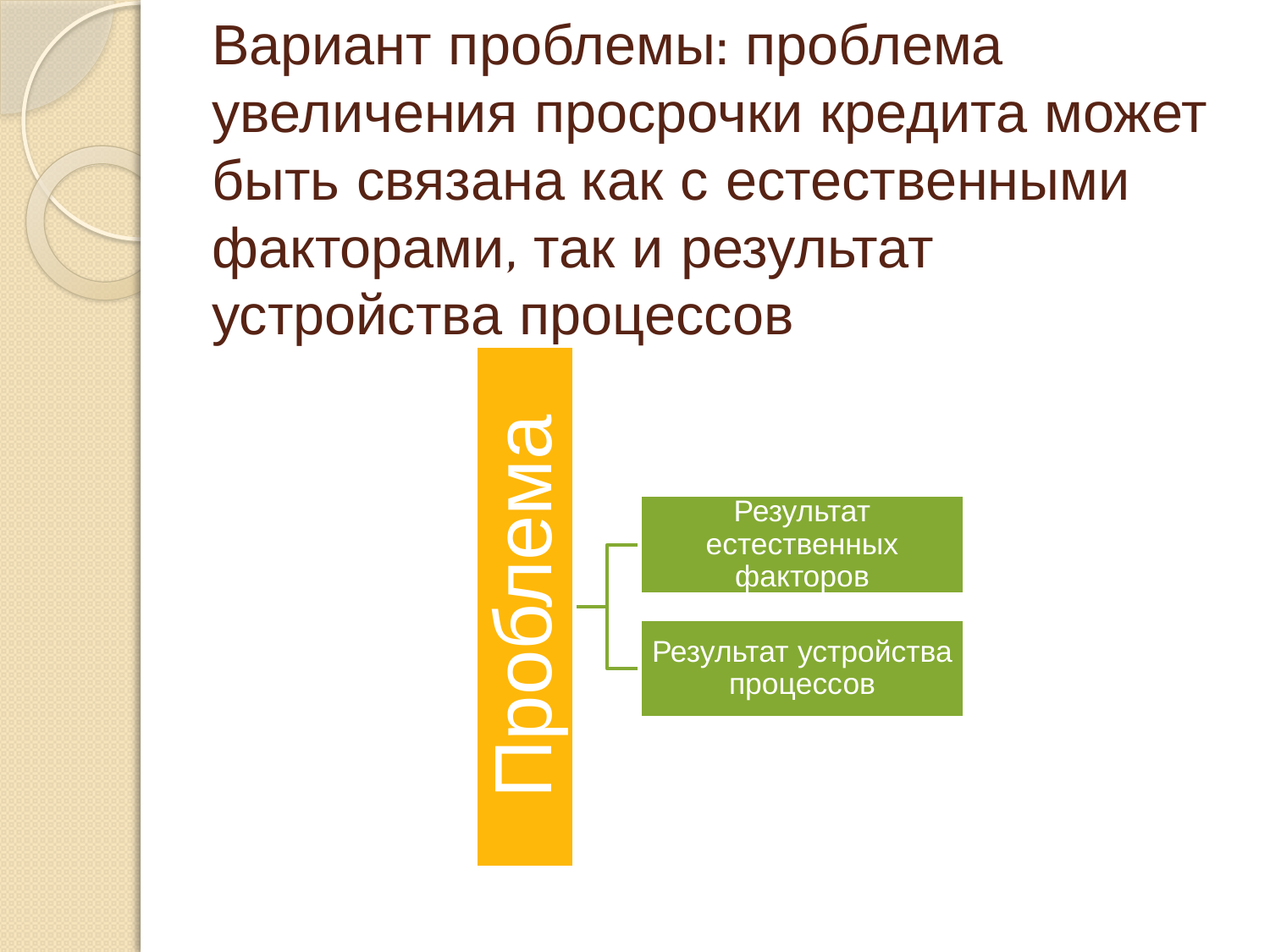

# Вариант проблемы: проблема увеличения просрочки кредита может быть связана как с естественными факторами, так и результат устройства процессов

Проблема
Результат естественных факторов
Результат устройства процессов